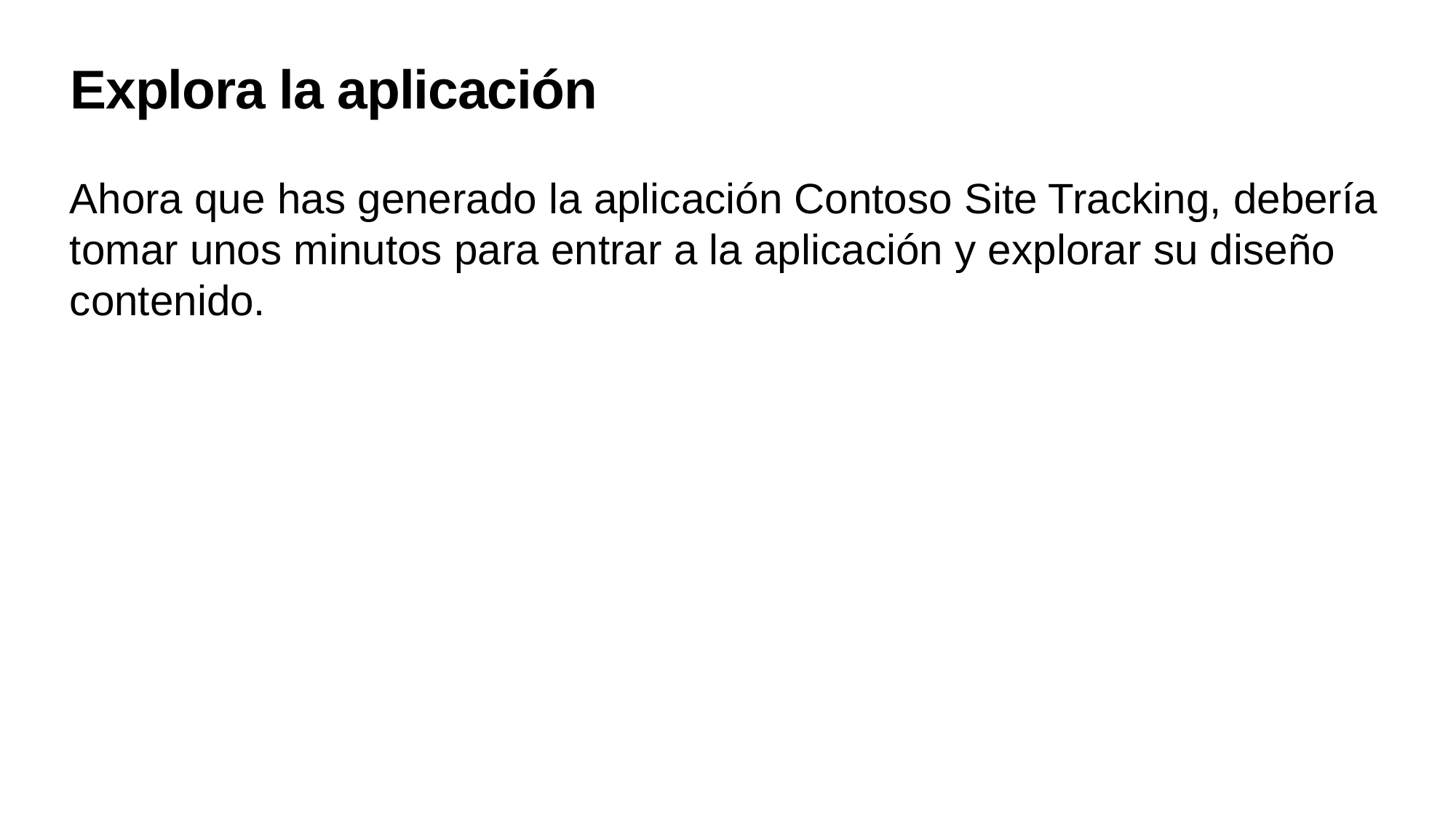

# Explora la aplicación
Ahora que has generado la aplicación Contoso Site Tracking, debería tomar unos minutos para entrar a la aplicación y explorar su diseño contenido.